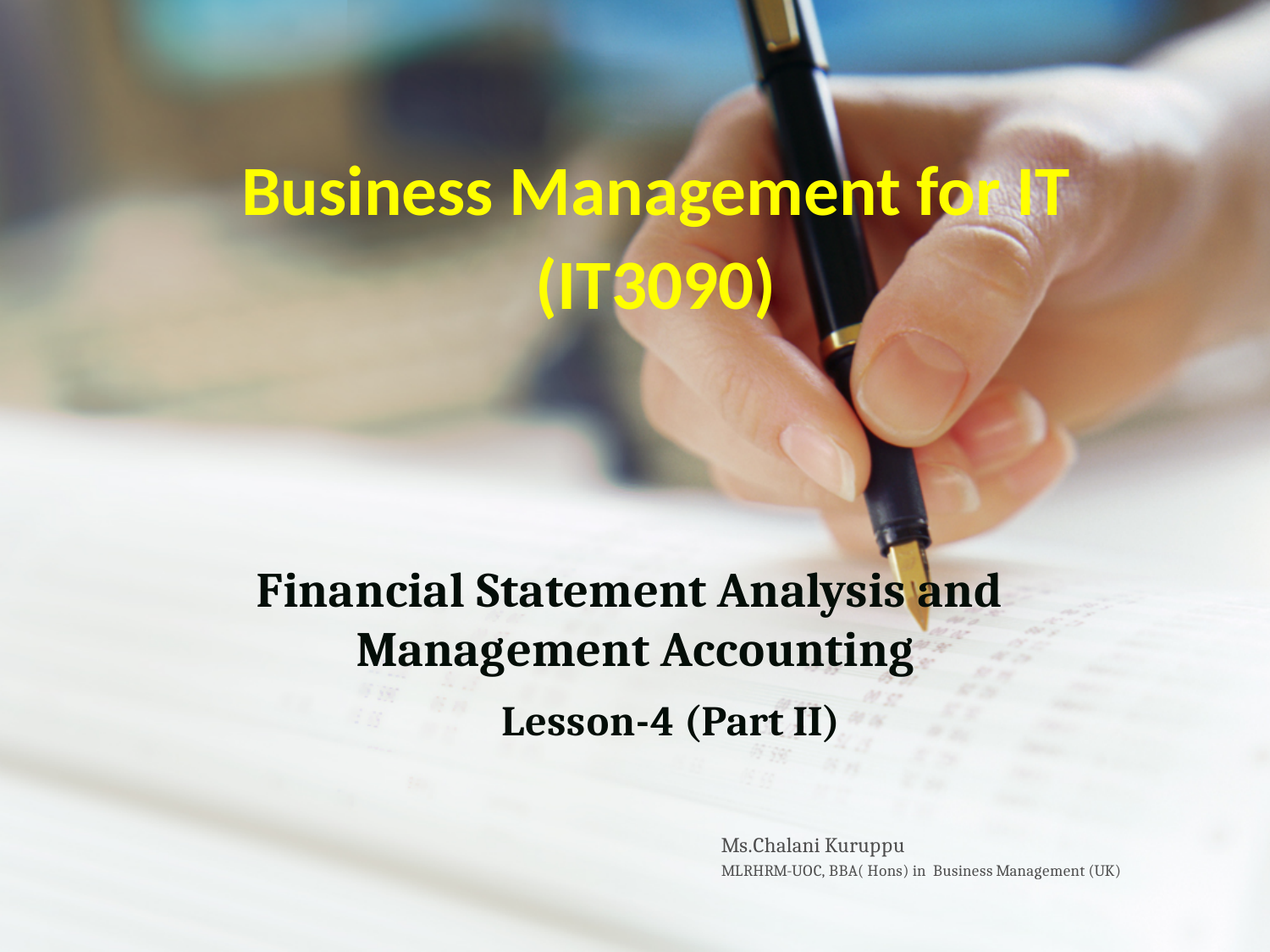

Business Management for IT
(IT3090)

# Financial Statement Analysis and Management Accounting
Lesson-4 (Part II)
Ms.Chalani Kuruppu
MLRHRM-UOC, BBA( Hons) in  Business Management (UK)